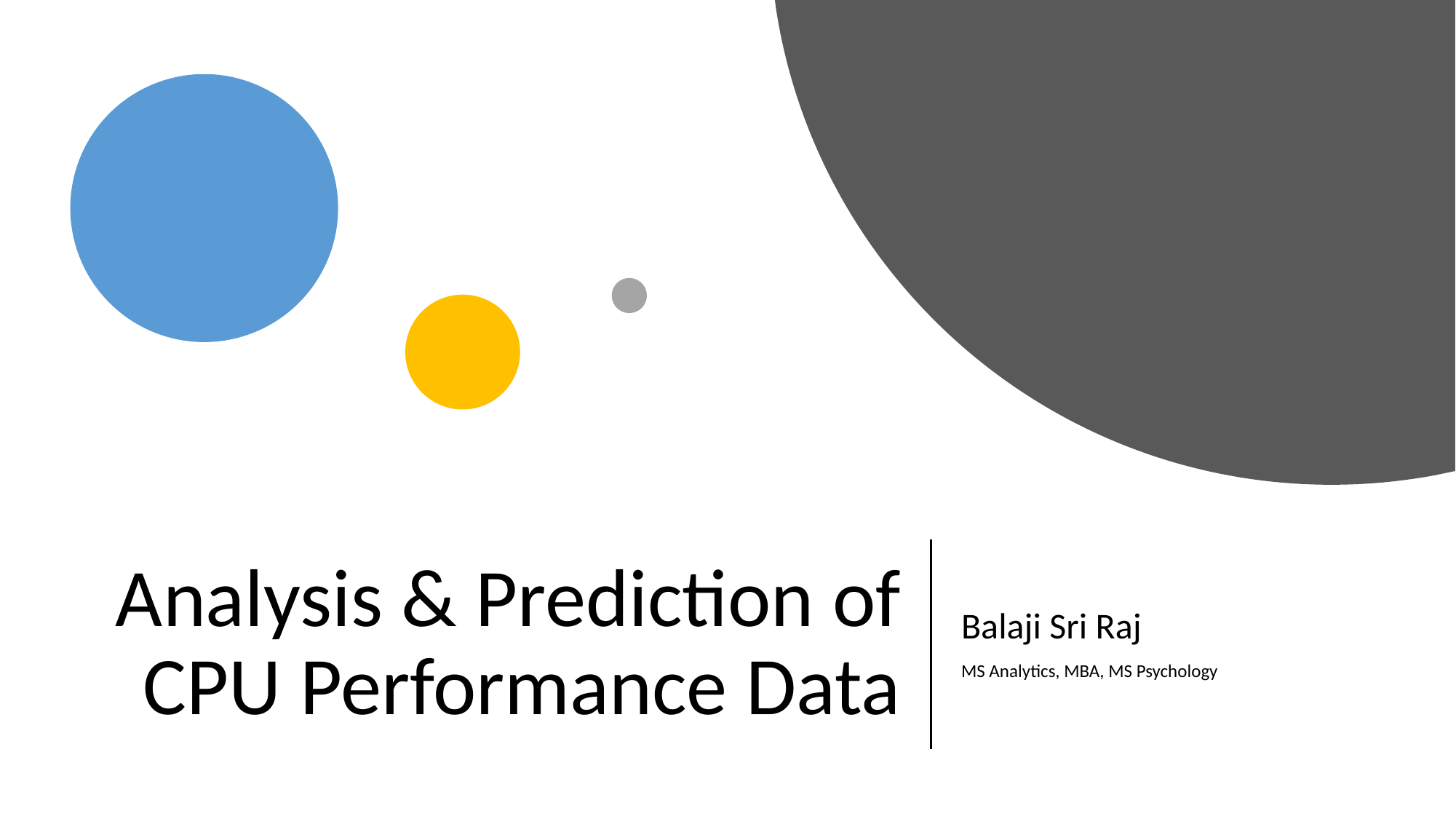

# Analysis & Prediction of CPU Performance Data
Balaji Sri Raj
MS Analytics, MBA, MS Psychology